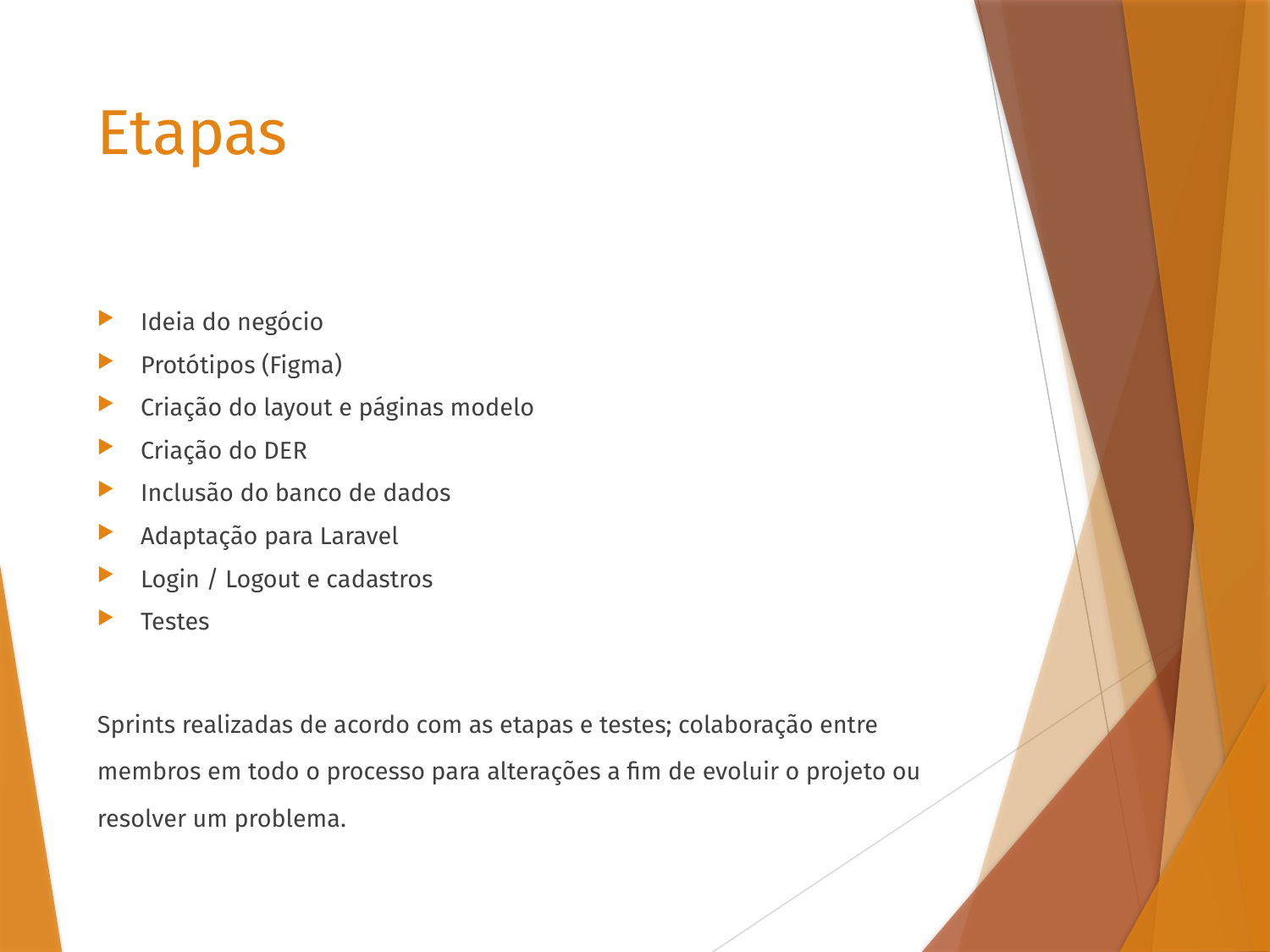

# Etapas
Ideia do negócio
Protótipos (Figma)
Criação do layout e páginas modelo
Criação do DER
Inclusão do banco de dados
Adaptação para Laravel
Login / Logout e cadastros
Testes

Sprints realizadas de acordo com as etapas e testes; colaboração entre membros em todo o processo para alterações a fim de evoluir o projeto ou resolver um problema.